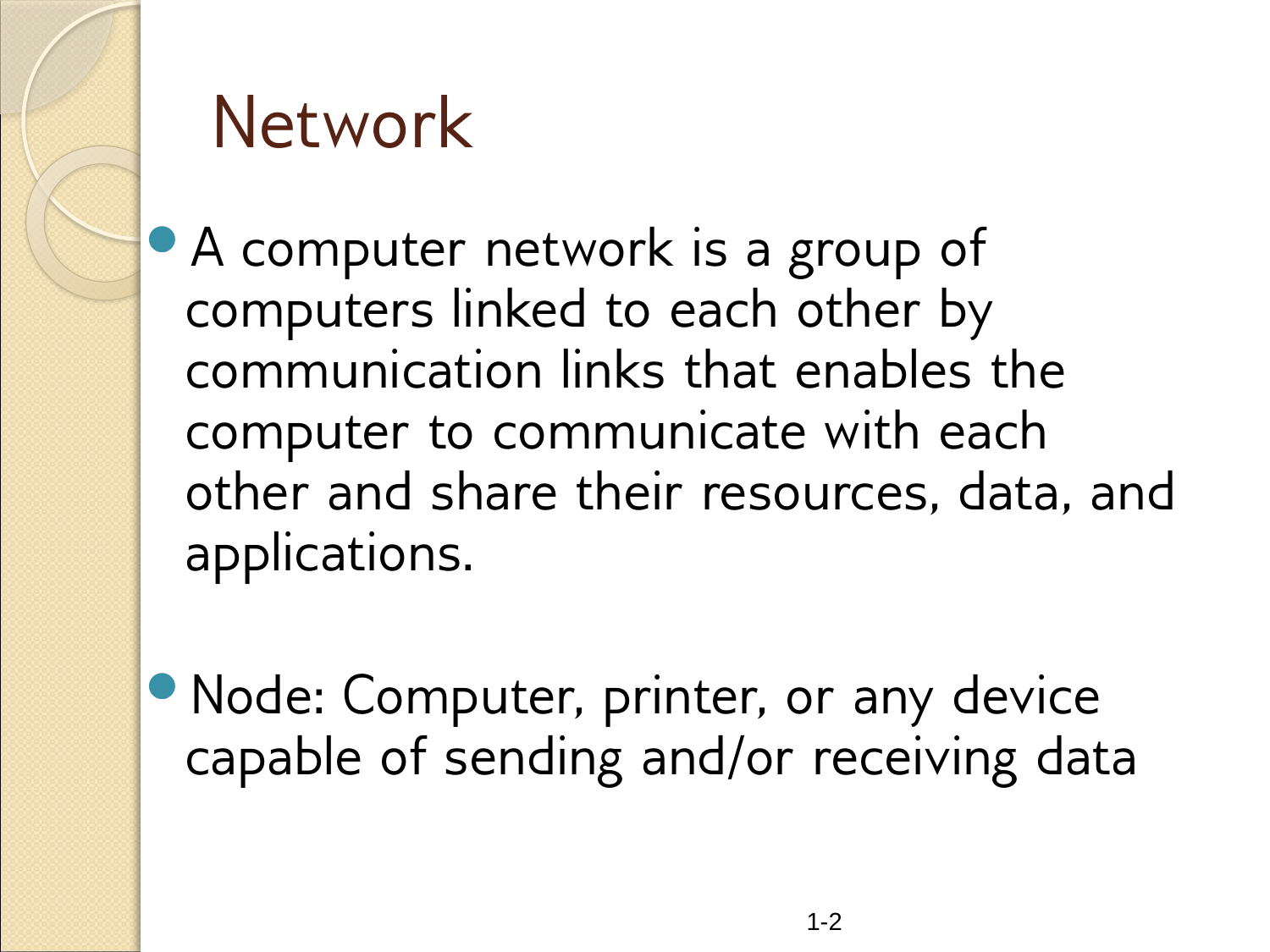

# Network
A computer network is a group of computers linked to each other by communication links that enables the computer to communicate with each other and share their resources, data, and applications.

Node: Computer, printer, or any device capable of sending and/or receiving data
1-2